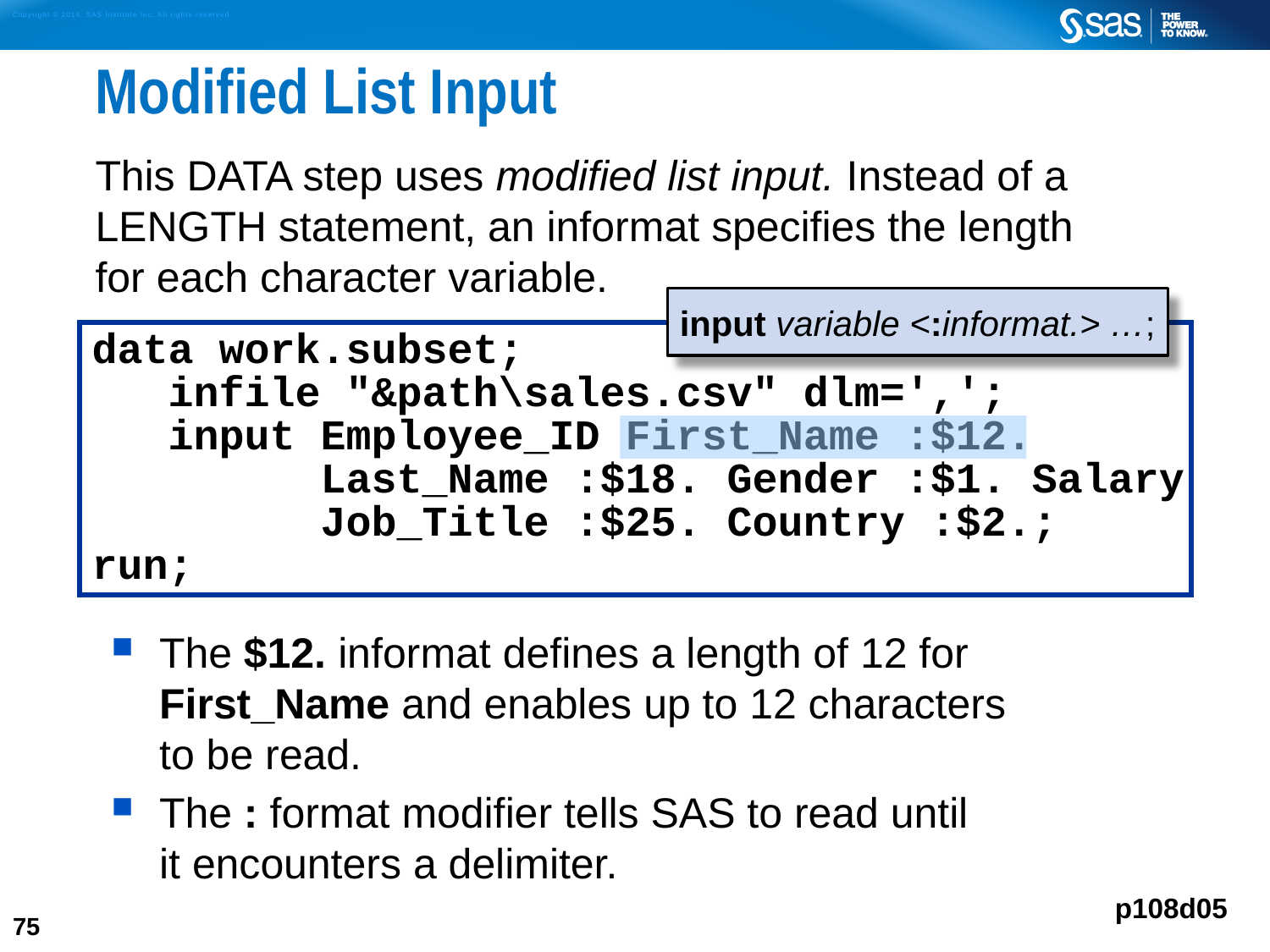

# Modified List Input
This DATA step uses modified list input. Instead of a LENGTH statement, an informat specifies the length
for each character variable.

The $12. informat defines a length of 12 for First_Name and enables up to 12 characters
to be read.
The : format modifier tells SAS to read until
it encounters a delimiter.
input variable <:informat.> …;
data work.subset;
   infile "&path\sales.csv" dlm=',';
   input Employee_ID First_Name :$12.
         Last_Name :$18. Gender :$1. Salary
         Job_Title :$25. Country :$2.;
run;

p108d05